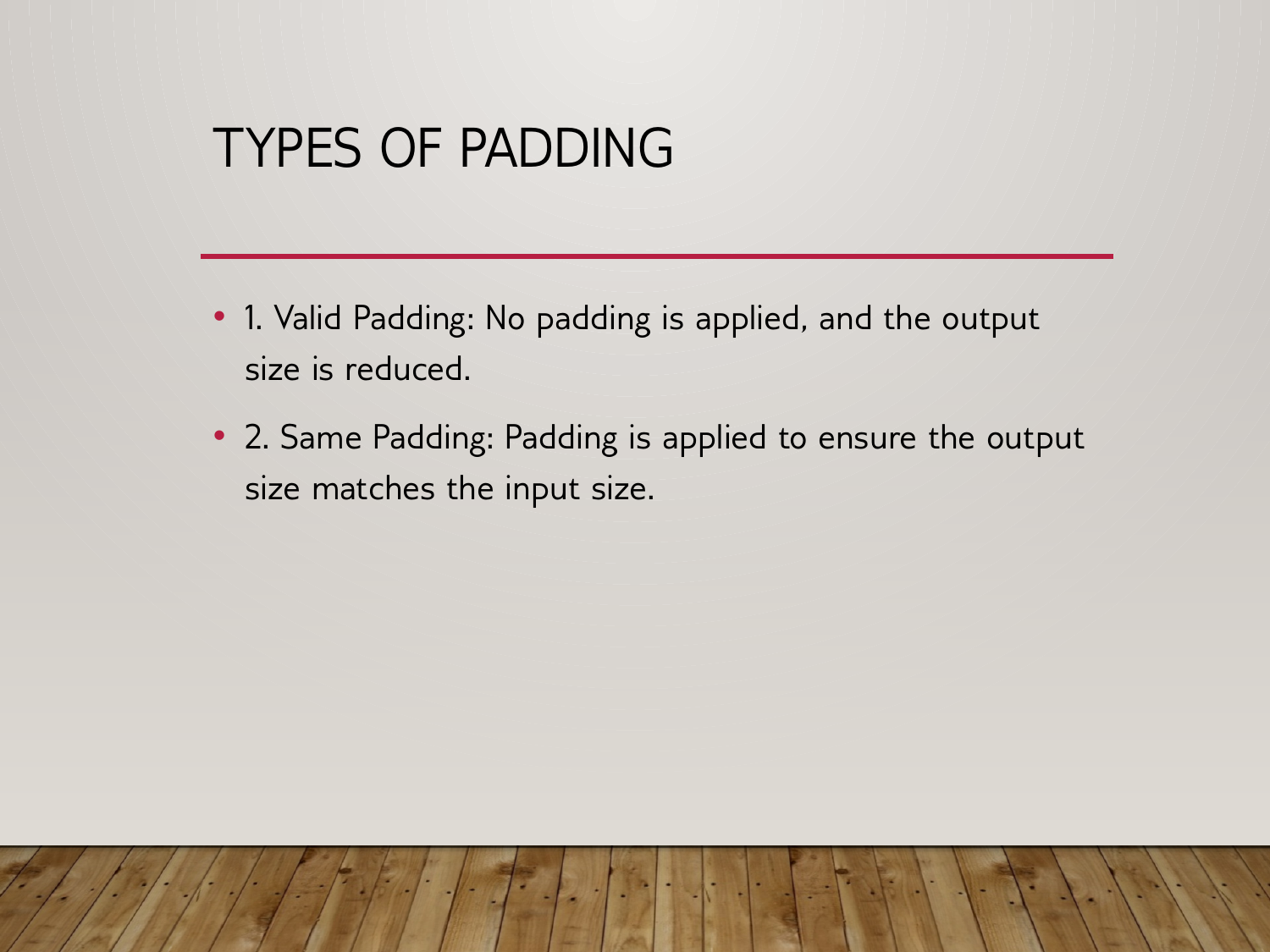

# Types of Padding
1. Valid Padding: No padding is applied, and the output size is reduced.
2. Same Padding: Padding is applied to ensure the output size matches the input size.